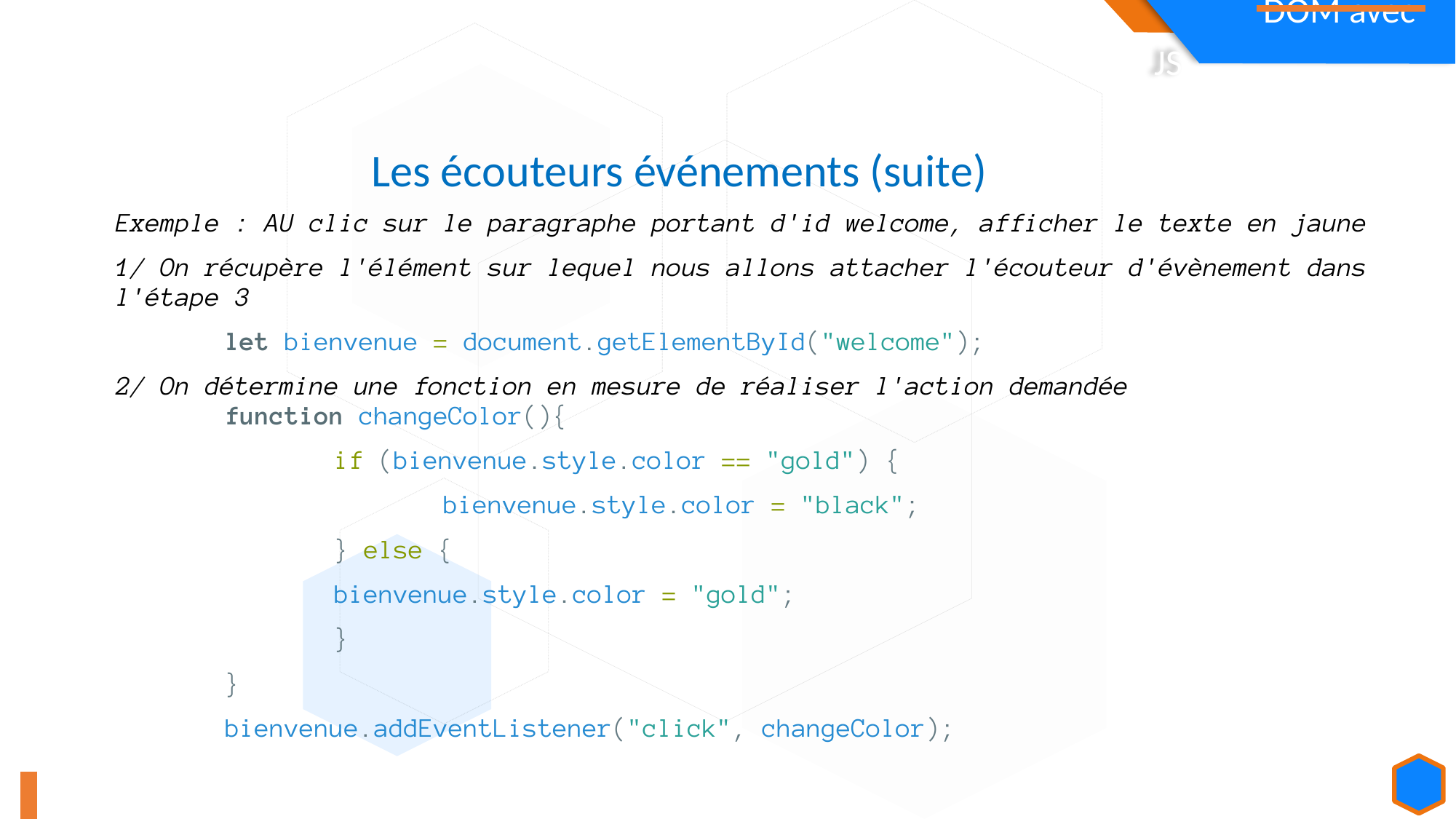

Les écouteurs événements (suite)
Exemple : AU clic sur le paragraphe portant d'id welcome, afficher le texte en jaune
1/ On récupère l'élément sur lequel nous allons attacher l'écouteur d'évènement dans l'étape 3
     	let bienvenue = document.getElementById("welcome");
2/ On détermine une fonction en mesure de réaliser l'action demandée
     	function changeColor(){
         	if (bienvenue.style.color == "gold") {
            		bienvenue.style.color = "black";
         	} else {
            	bienvenue.style.color = "gold";
         	}
  	}
	bienvenue.addEventListener("click", changeColor);